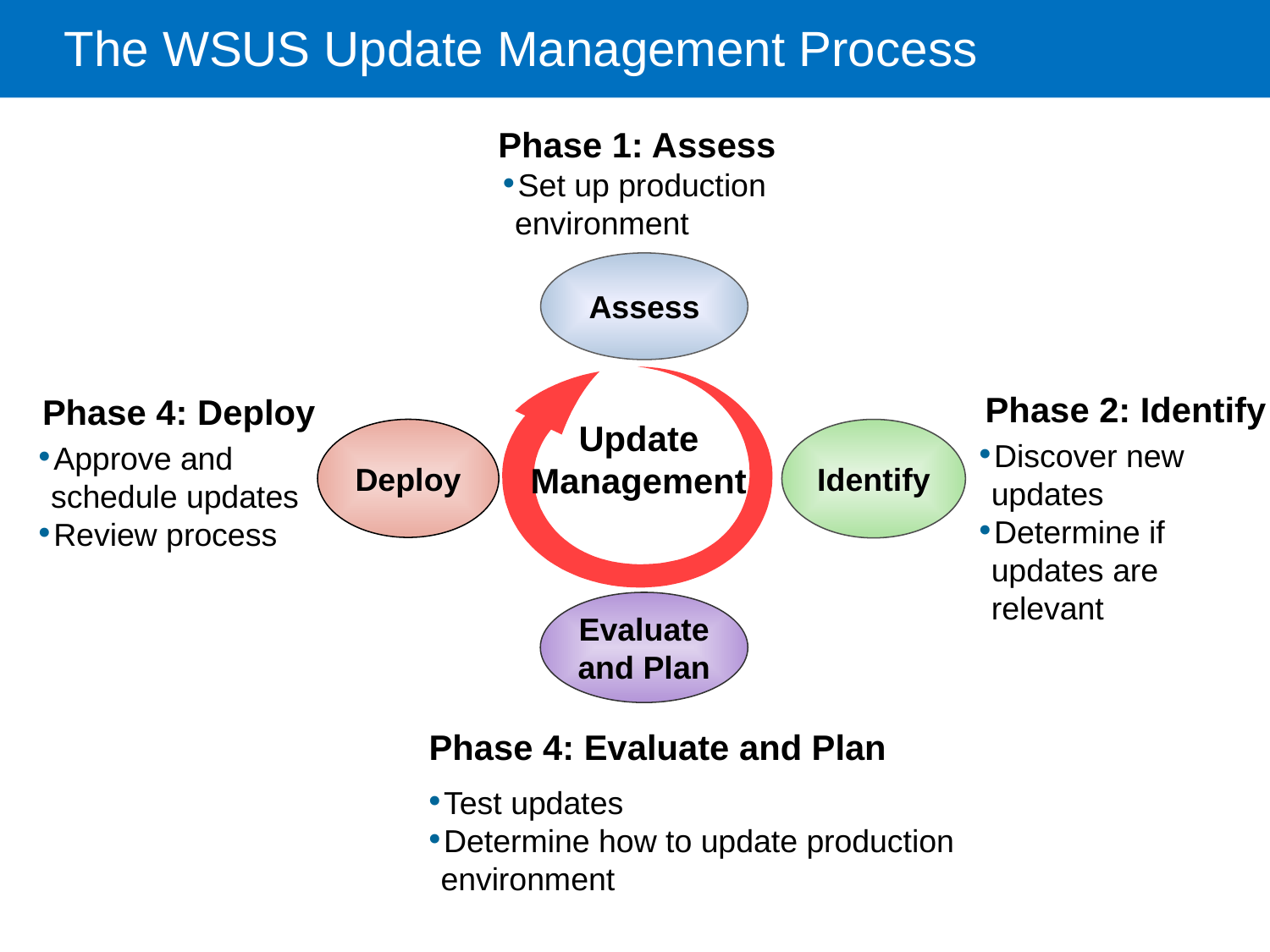

# The WSUS Update Management Process
Phase 1: Assess
Set up production environment
Assess

Phase 2: Identify
Phase 4: Deploy
Update Management
Deploy
Identify
Discover new updates
Determine if updates are relevant
Approve and schedule updates
Review process
Evaluate and Plan
Phase 4: Evaluate and Plan
Test updates
Determine how to update production environment